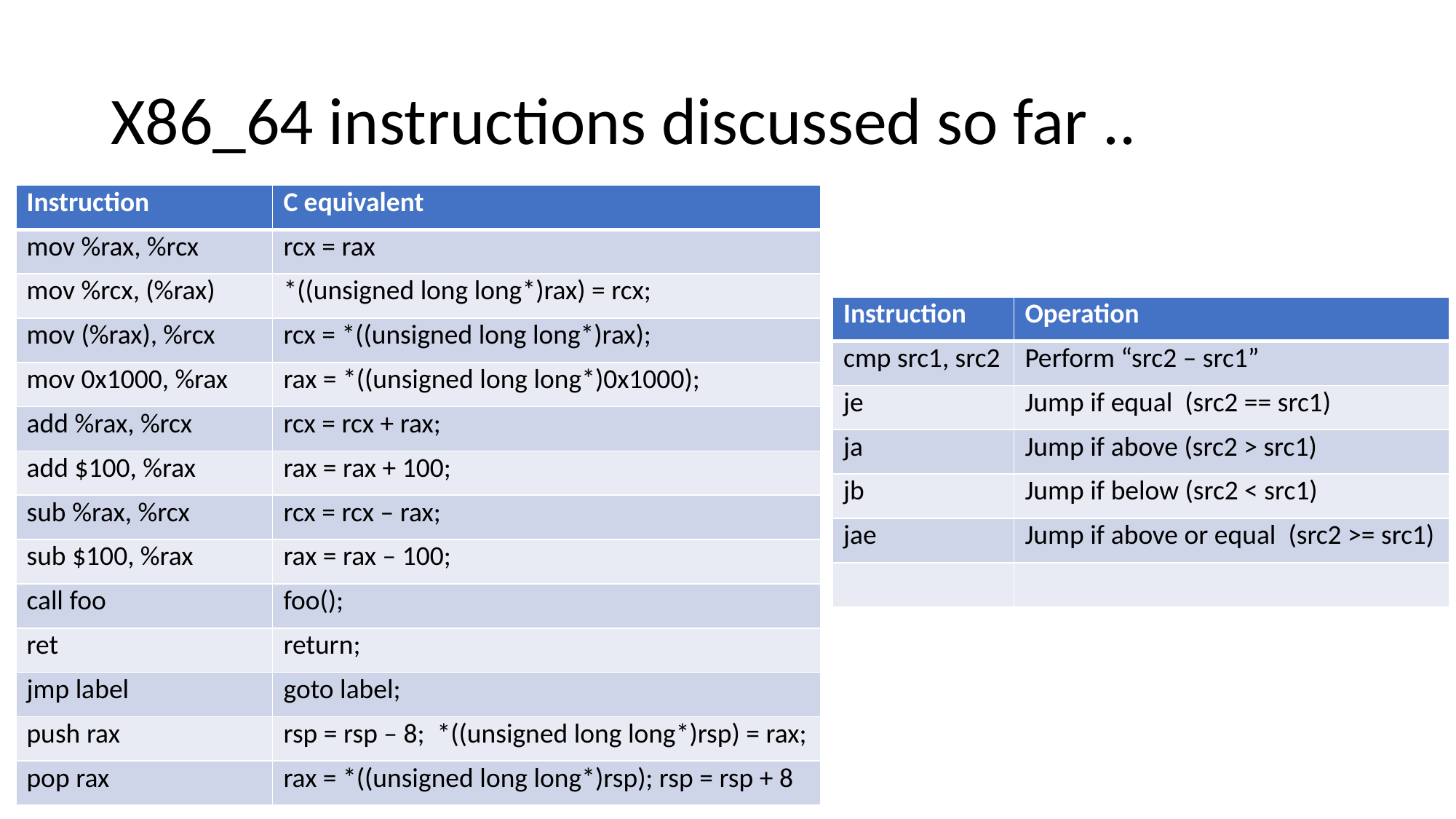

# X86_64 instructions discussed so far ..
| Instruction | C equivalent |
| --- | --- |
| mov %rax, %rcx | rcx = rax |
| mov %rcx, (%rax) | \*((unsigned long long\*)rax) = rcx; |
| mov (%rax), %rcx | rcx = \*((unsigned long long\*)rax); |
| mov 0x1000, %rax | rax = \*((unsigned long long\*)0x1000); |
| add %rax, %rcx | rcx = rcx + rax; |
| add $100, %rax | rax = rax + 100; |
| sub %rax, %rcx | rcx = rcx – rax; |
| sub $100, %rax | rax = rax – 100; |
| call foo | foo(); |
| ret | return; |
| jmp label | goto label; |
| push rax | rsp = rsp – 8; \*((unsigned long long\*)rsp) = rax; |
| pop rax | rax = \*((unsigned long long\*)rsp); rsp = rsp + 8 |

| Instruction | Operation |
| --- | --- |
| cmp src1, src2 | Perform “src2 – src1” |
| je | Jump if equal (src2 == src1) |
| ja | Jump if above (src2 > src1) |
| jb | Jump if below (src2 < src1) |
| jae | Jump if above or equal (src2 >= src1) |
|  |  |